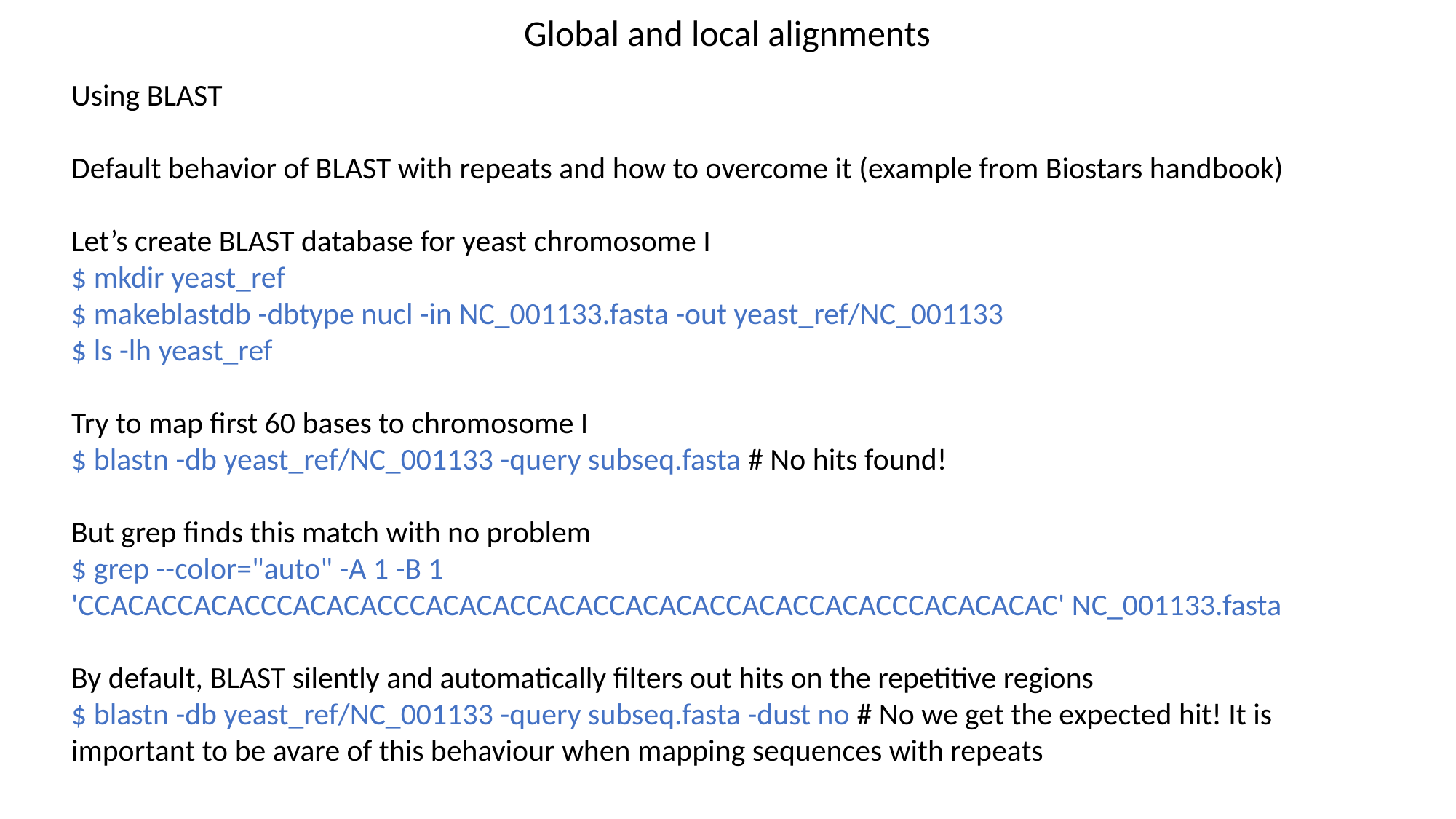

Global and local alignments

Using BLAST

Default behavior of BLAST with repeats and how to overcome it (example from Biostars handbook)

Let’s create BLAST database for yeast chromosome I
$ mkdir yeast_ref
$ makeblastdb -dbtype nucl -in NC_001133.fasta -out yeast_ref/NC_001133
$ ls -lh yeast_ref

Try to map first 60 bases to chromosome I
$ blastn -db yeast_ref/NC_001133 -query subseq.fasta # No hits found!

But grep finds this match with no problem
$ grep --color="auto" -A 1 -B 1 'CCACACCACACCCACACACCCACACACCACACCACACACCACACCACACCCACACACAC' NC_001133.fasta

By default, BLAST silently and automatically filters out hits on the repetitive regions
$ blastn -db yeast_ref/NC_001133 -query subseq.fasta -dust no # No we get the expected hit! It is important to be avare of this behaviour when mapping sequences with repeats